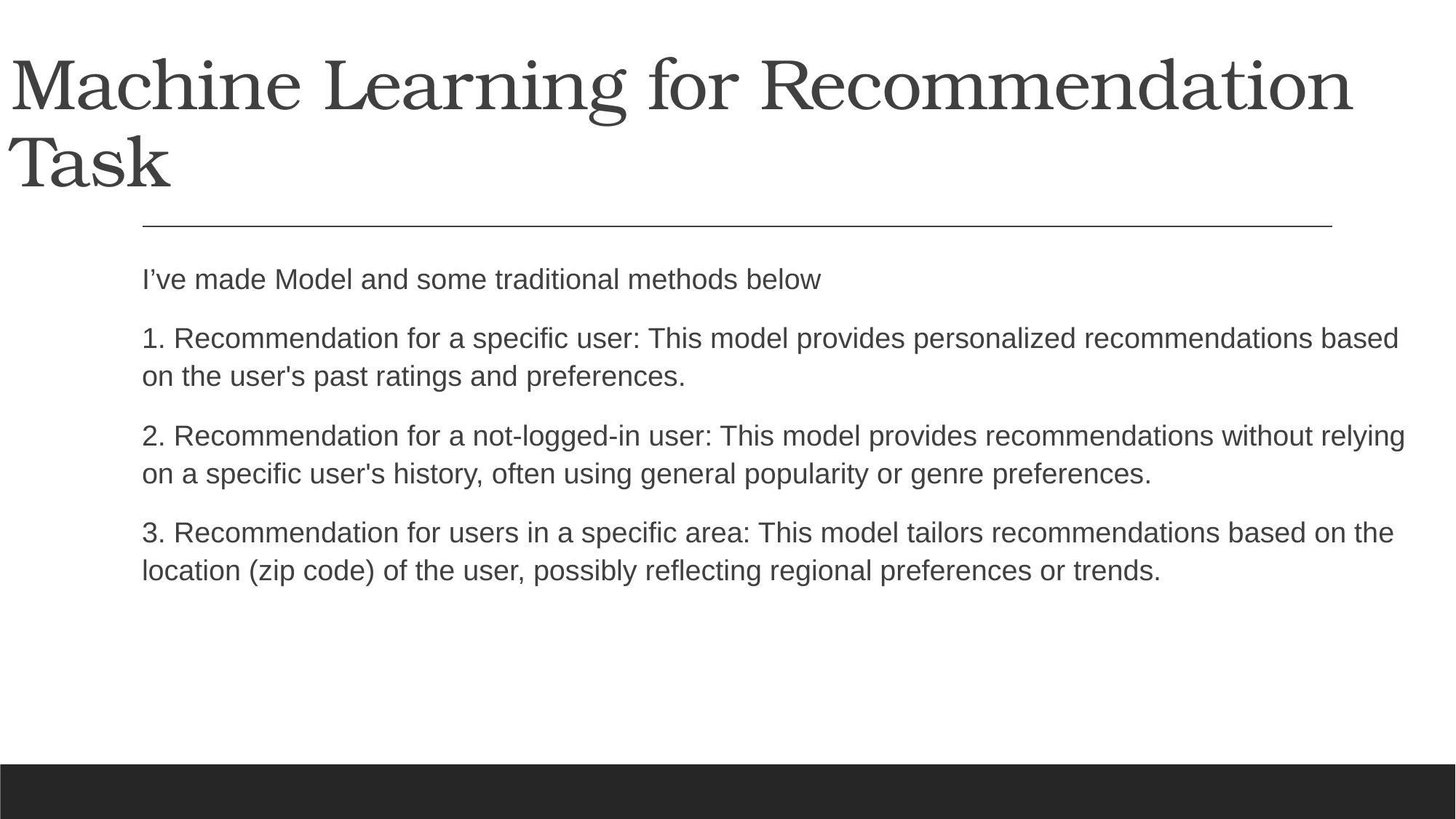

# Machine Learning for Recommendation Task
I’ve made Model and some traditional methods below
1. Recommendation for a specific user: This model provides personalized recommendations based on the user's past ratings and preferences.
2. Recommendation for a not-logged-in user: This model provides recommendations without relying on a specific user's history, often using general popularity or genre preferences.
3. Recommendation for users in a specific area: This model tailors recommendations based on the location (zip code) of the user, possibly reflecting regional preferences or trends.